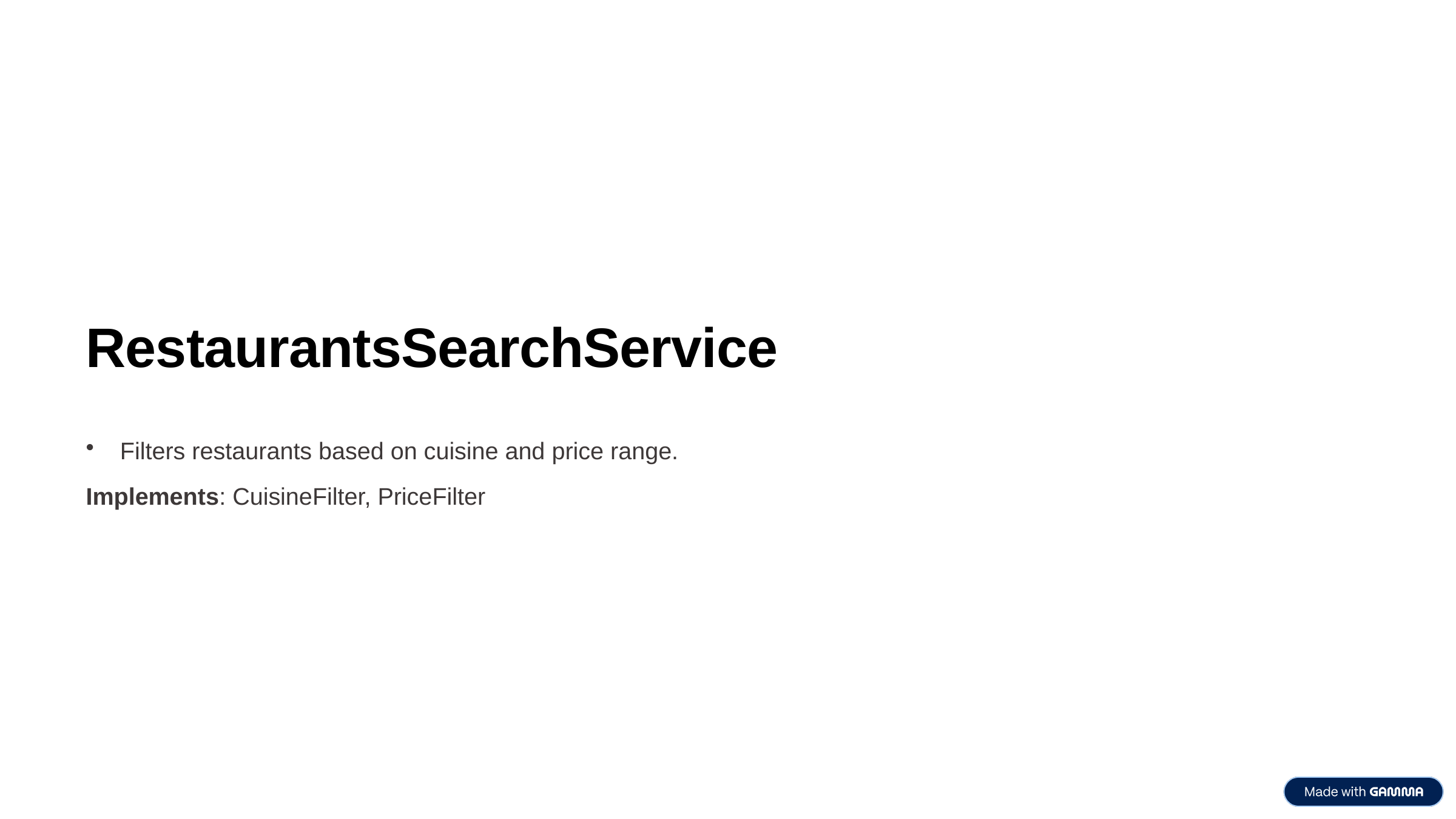

RestaurantsSearchService
Filters restaurants based on cuisine and price range.
Implements: CuisineFilter, PriceFilter